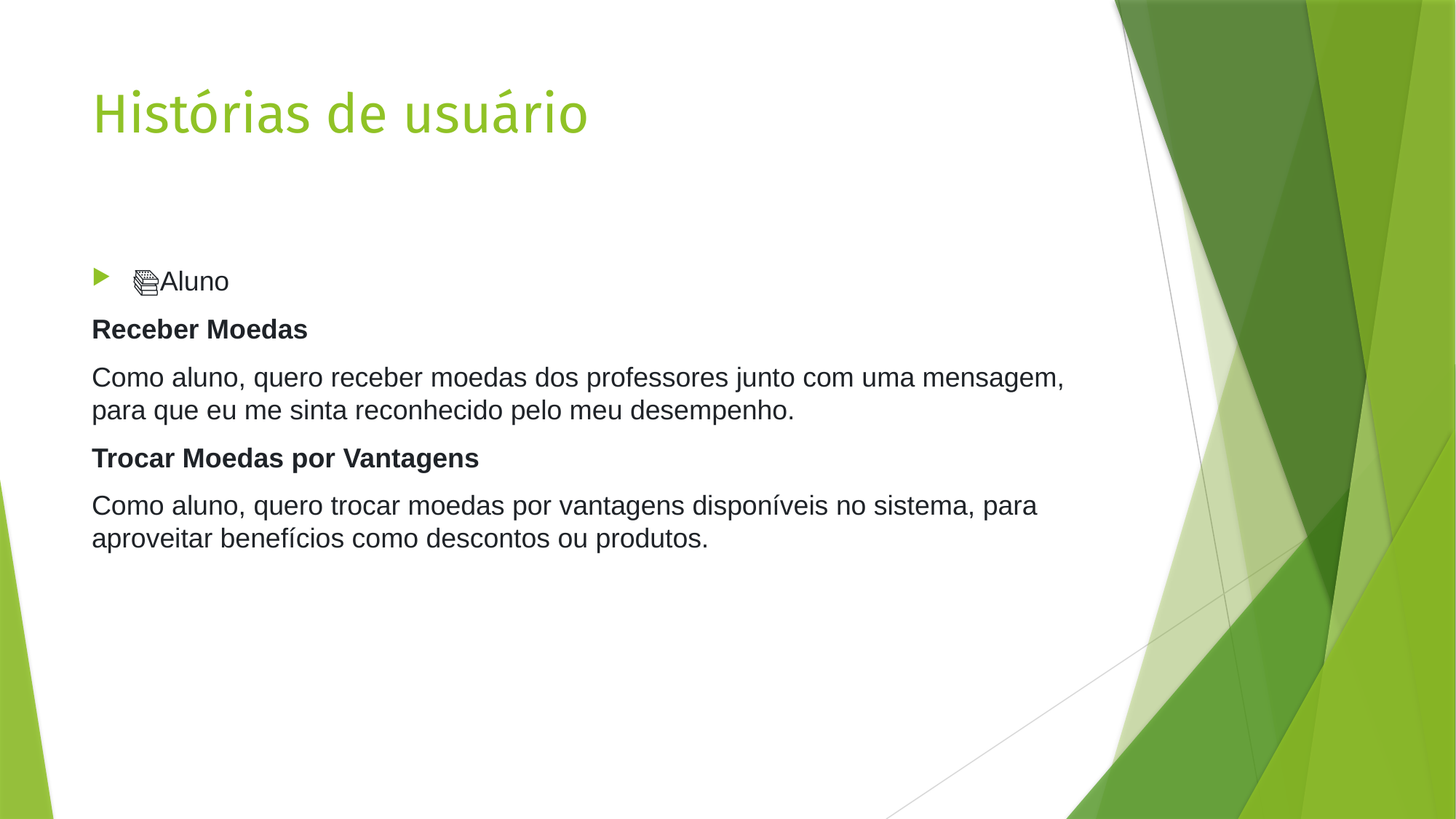

# Histórias de usuário
📚Aluno
Receber Moedas
Como aluno, quero receber moedas dos professores junto com uma mensagem, para que eu me sinta reconhecido pelo meu desempenho.
Trocar Moedas por Vantagens
Como aluno, quero trocar moedas por vantagens disponíveis no sistema, para aproveitar benefícios como descontos ou produtos.